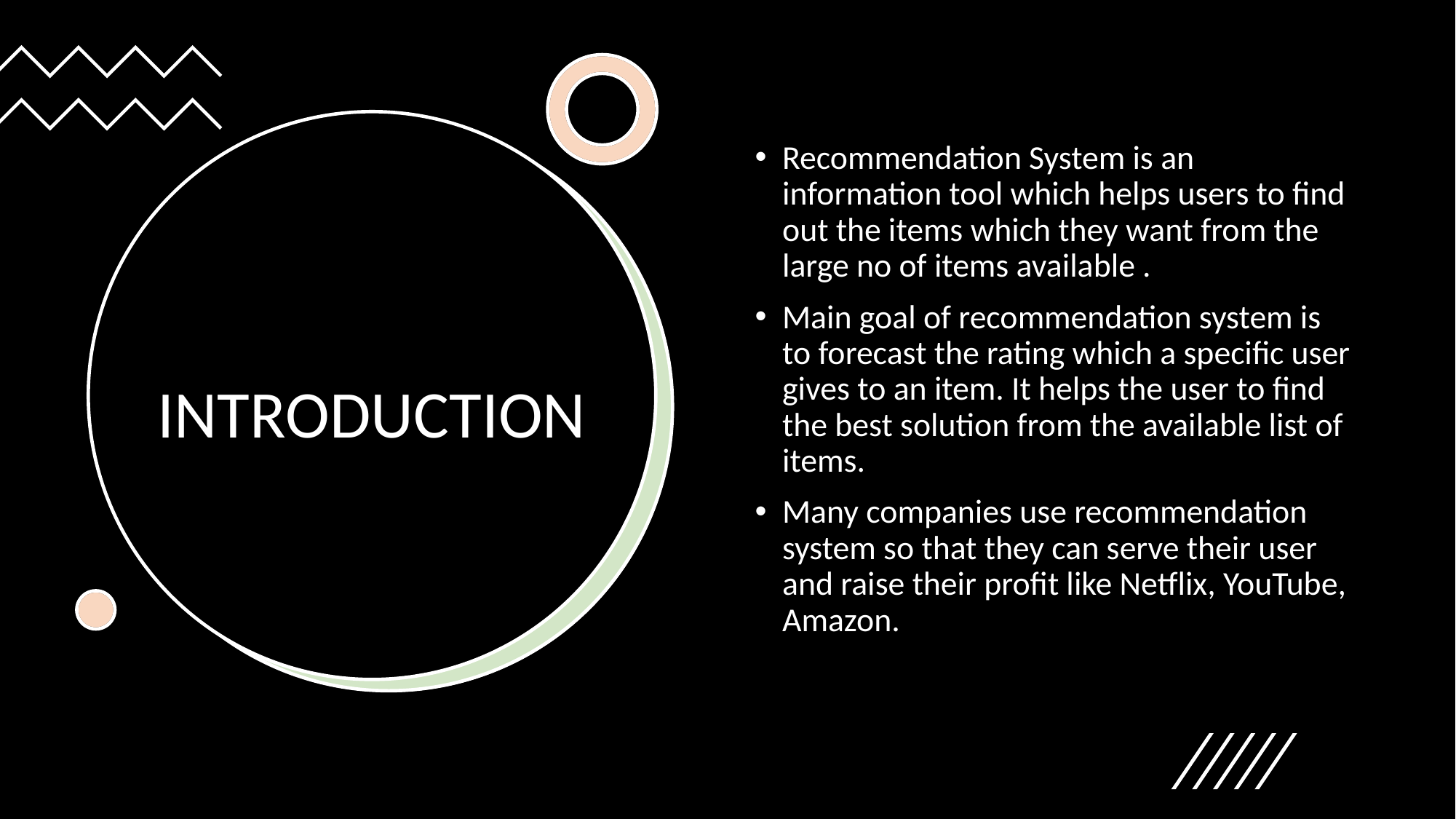

Recommendation System is an information tool which helps users to find out the items which they want from the large no of items available .
Main goal of recommendation system is to forecast the rating which a specific user gives to an item. It helps the user to find the best solution from the available list of items.
Many companies use recommendation system so that they can serve their user and raise their profit like Netflix, YouTube, Amazon.
# INTRODUCTION